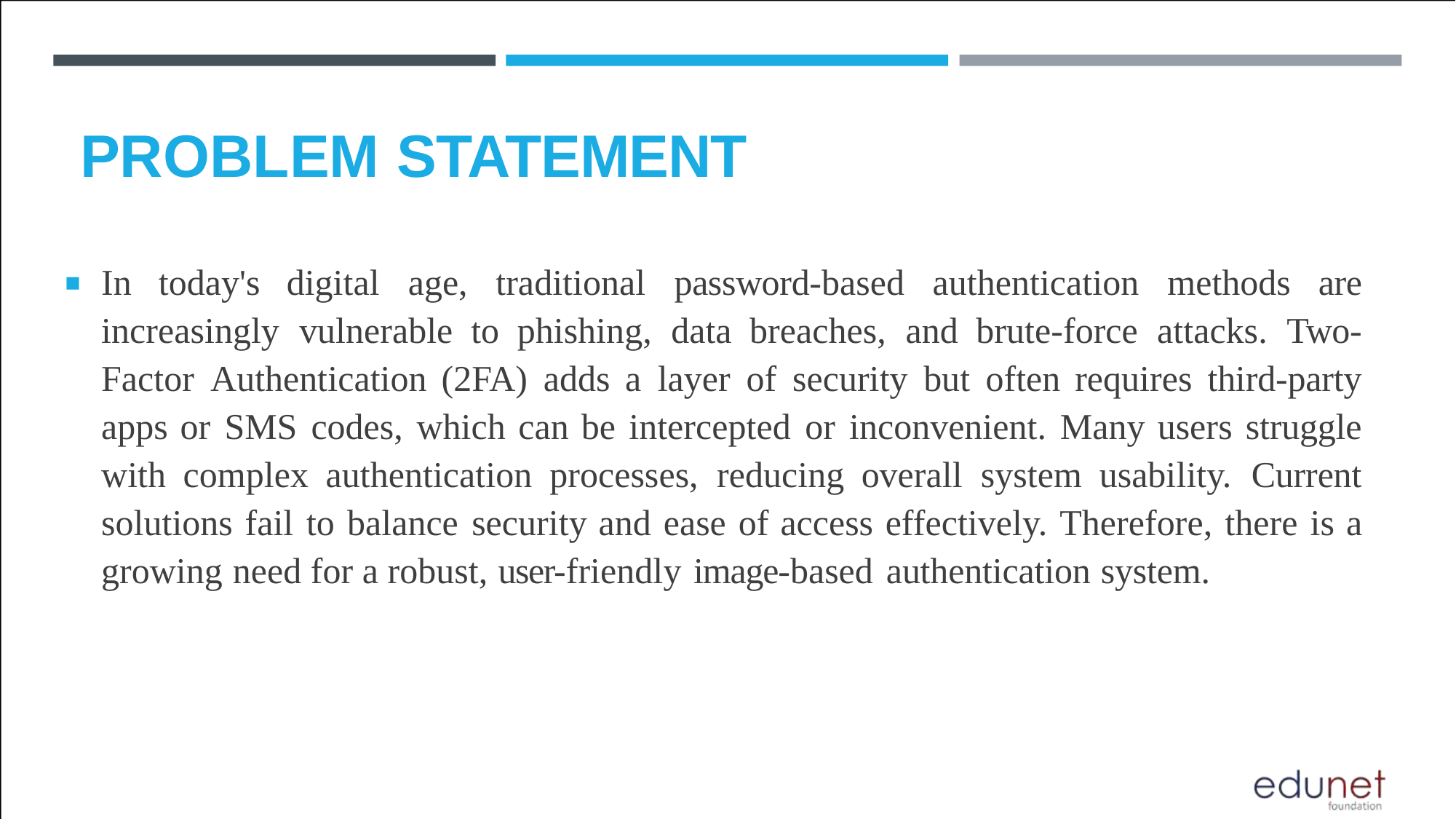

# PROBLEM STATEMENT
In  today's  digital  age,  traditional  password-based  authentication  methods  are increasingly  vulnerable to phishing,  data breaches,  and brute-force  attacks.  Two- Factor Authentication (2FA) adds a layer of security but often requires third-party apps or SMS codes, which can be intercepted or inconvenient. Many users struggle with complex authentication processes, reducing overall system usability.  Current solutions fail to balance security and ease of access effectively. Therefore, there is a growing need for a robust, user-friendly image-based authentication system.